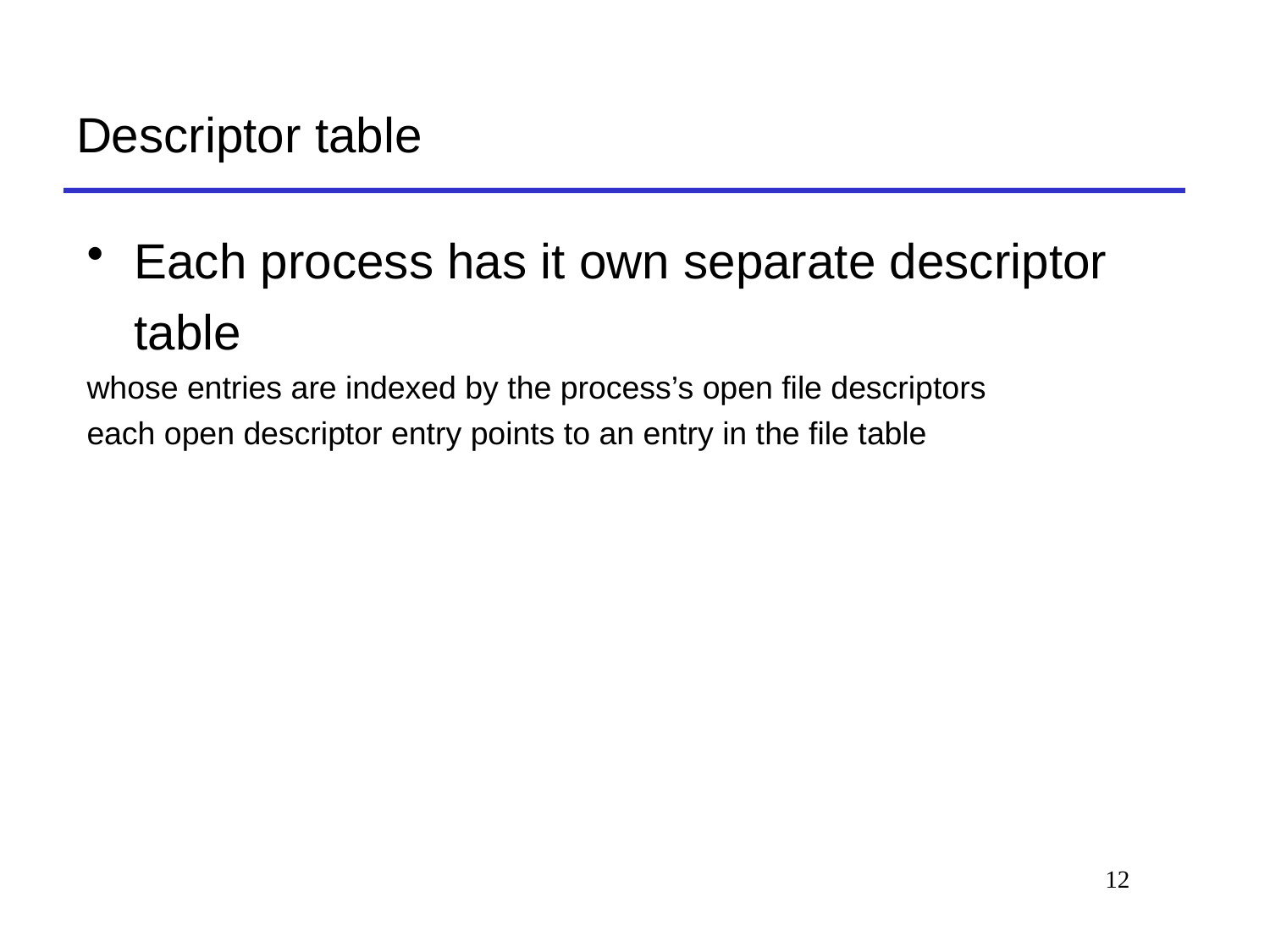

# Descriptor table
Each process has it own separate descriptor table
whose entries are indexed by the process’s open file descriptors
each open descriptor entry points to an entry in the file table

12